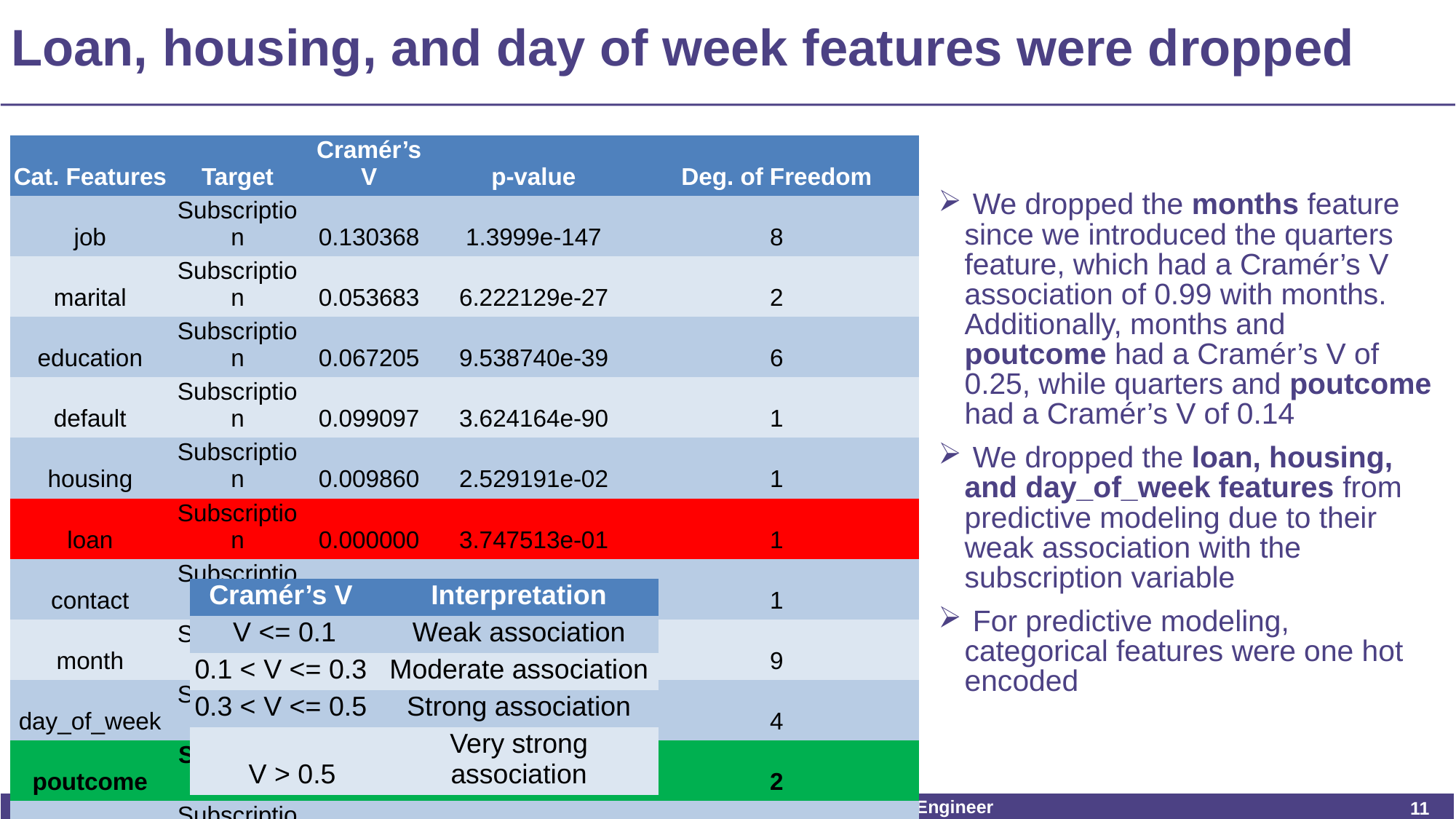

# Loan, housing, and day of week features were dropped
| Cat. Features | Target | Cramér’s V | p-value | Deg. of Freedom |
| --- | --- | --- | --- | --- |
| job | Subscription | 0.130368 | 1.3999e-147 | 8 |
| marital | Subscription | 0.053683 | 6.222129e-27 | 2 |
| education | Subscription | 0.067205 | 9.538740e-39 | 6 |
| default | Subscription | 0.099097 | 3.624164e-90 | 1 |
| housing | Subscription | 0.009860 | 2.529191e-02 | 1 |
| loan | Subscription | 0.000000 | 3.747513e-01 | 1 |
| contact | Subscription | 0.144626 | 1.452825e-189 | 1 |
| month | Subscription | 0.274006 | 0.000000e+00 | 9 |
| day\_of\_week | Subscription | 0.023180 | 2.981214e-05 | 4 |
| poutcome | Subscription | 0.320411 | 0.000000e+00 | 2 |
| quarter | Subscription | 0.109828 | 4.960959e-109 | 2 |
 We dropped the months feature since we introduced the quarters feature, which had a Cramér’s V association of 0.99 with months. Additionally, months and poutcome had a Cramér’s V of 0.25, while quarters and poutcome had a Cramér’s V of 0.14
 We dropped the loan, housing, and day_of_week features from predictive modeling due to their weak association with the subscription variable
 For predictive modeling, categorical features were one hot encoded

| Cramér’s V | Interpretation |
| --- | --- |
| V <= 0.1 | Weak association |
| 0.1 < V <= 0.3 | Moderate association |
| 0.3 < V <= 0.5 | Strong association |
| V > 0.5 | Very strong association |
Nawaraj Paudel, PhD - Data Scientist & ML Engineer
11
9/18/2024